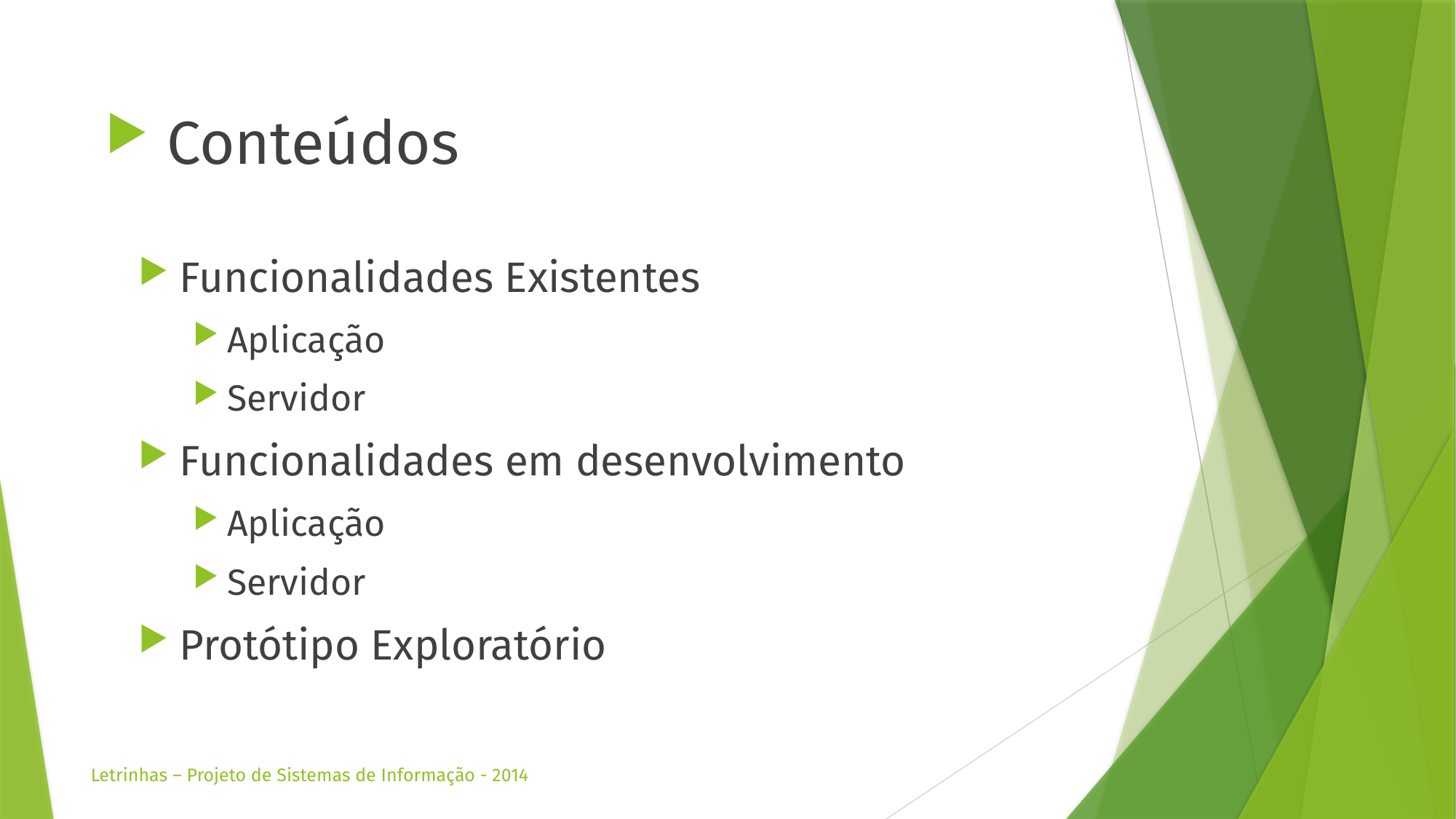

Conteúdos
Funcionalidades Existentes
Aplicação
Servidor
Funcionalidades em desenvolvimento
Aplicação
Servidor
Protótipo Exploratório

Letrinhas – Projeto de Sistemas de Informação - 2014